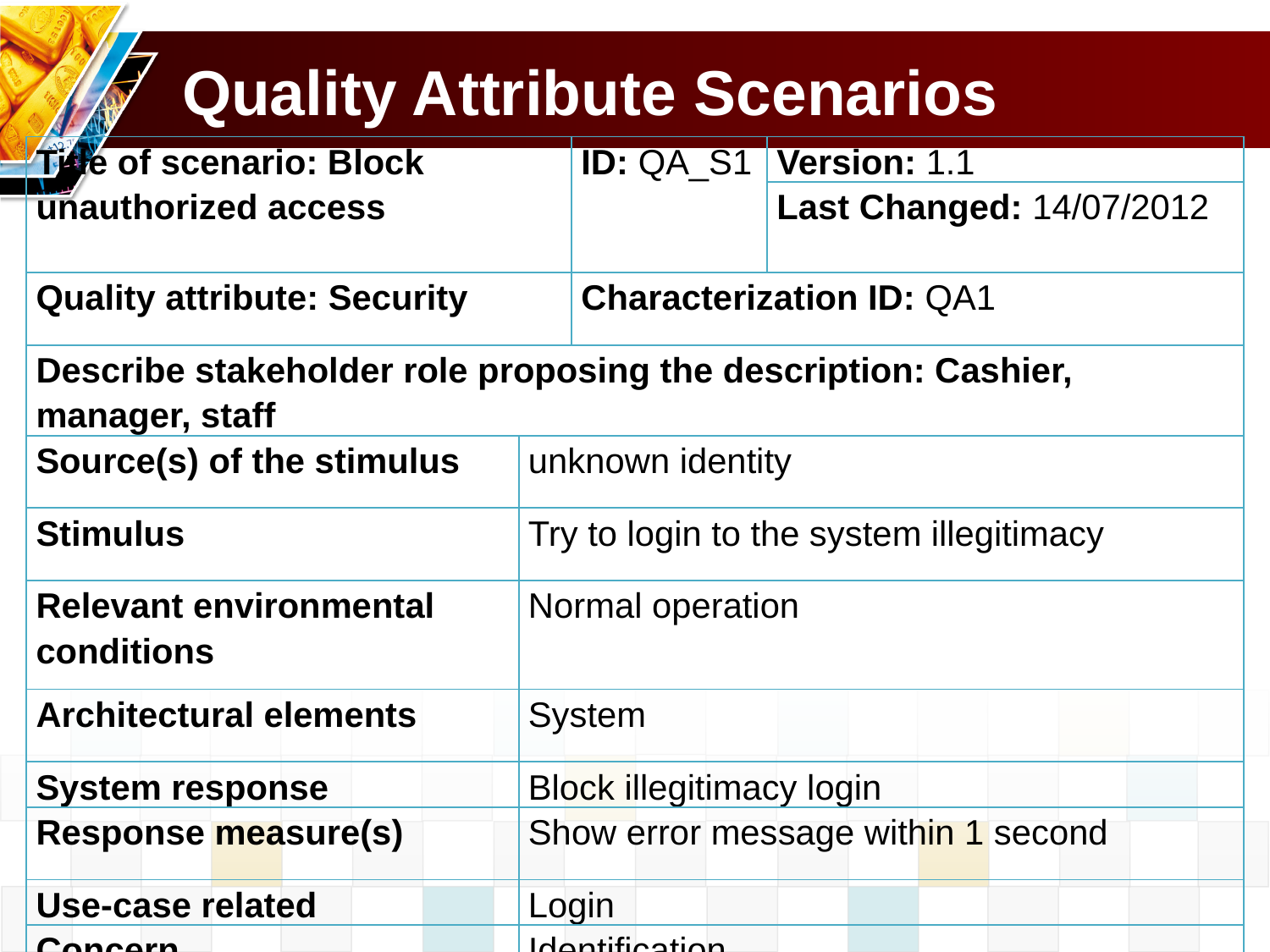

# Quality Attribute Scenarios
| Title of scenario: Block unauthorized access |  | ID: QA\_S1 | Version: 1.1 |
| --- | --- | --- | --- |
|  |  |  | Last Changed: 14/07/2012 |
| Quality attribute: Security |  | Characterization ID: QA1 |  |
| Describe stakeholder role proposing the description: Cashier, manager, staff |  |  |  |
| Source(s) of the stimulus | unknown identity |  |  |
| Stimulus | Try to login to the system illegitimacy |  |  |
| Relevant environmental conditions | Normal operation |  |  |
| Architectural elements | System |  |  |
| System response | Block illegitimacy login |  |  |
| Response measure(s) | Show error message within 1 second |  |  |
| Use-case related | Login |  |  |
| Concern | Identification |  |  |